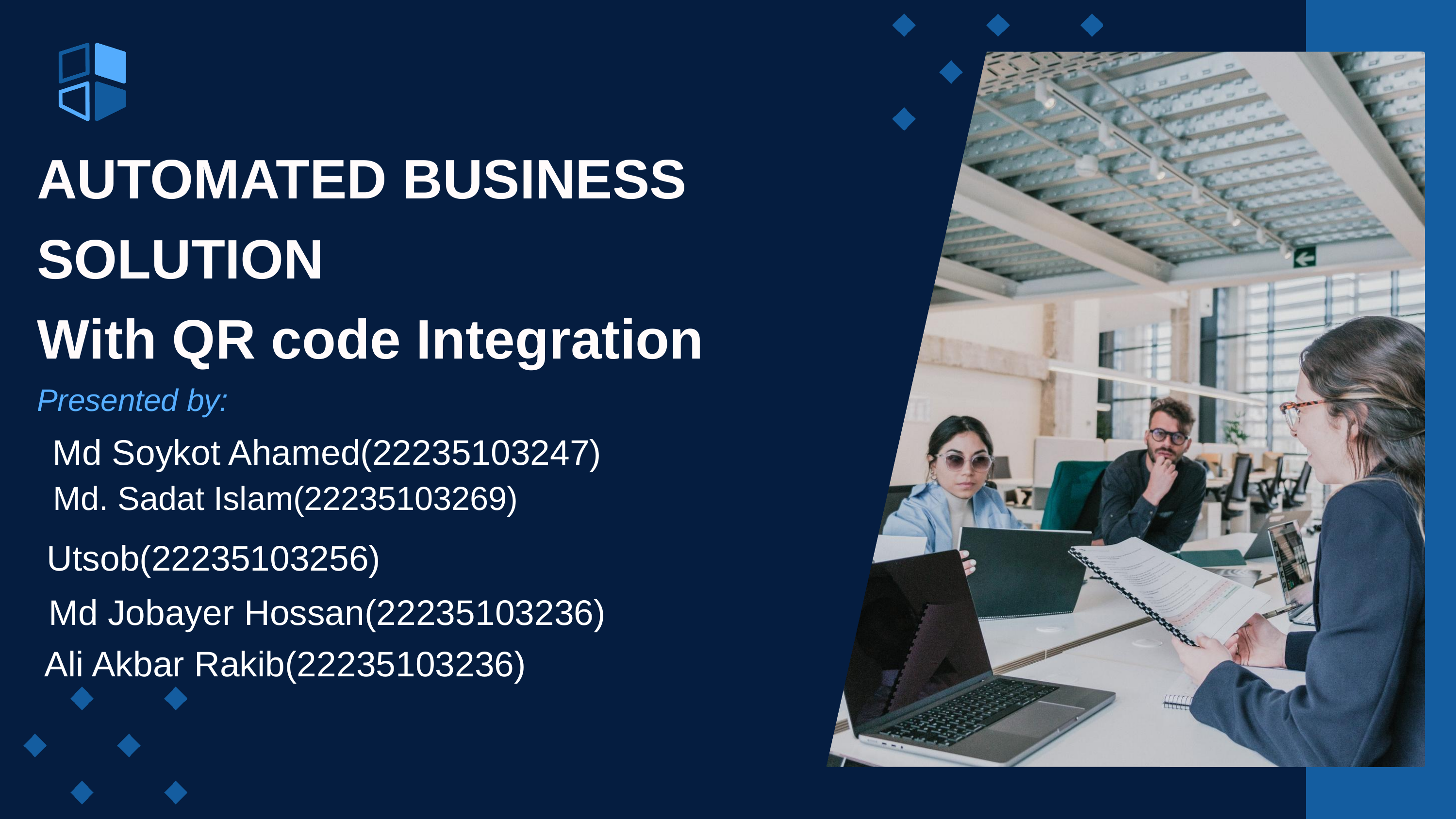

AUTOMATED BUSINESS SOLUTION
With QR code Integration

Presented by:
Md Soykot Ahamed(22235103247)
Md. Sadat Islam(22235103269)
Utsob(22235103256)
Md Jobayer Hossan(22235103236)
Ali Akbar Rakib(22235103236)